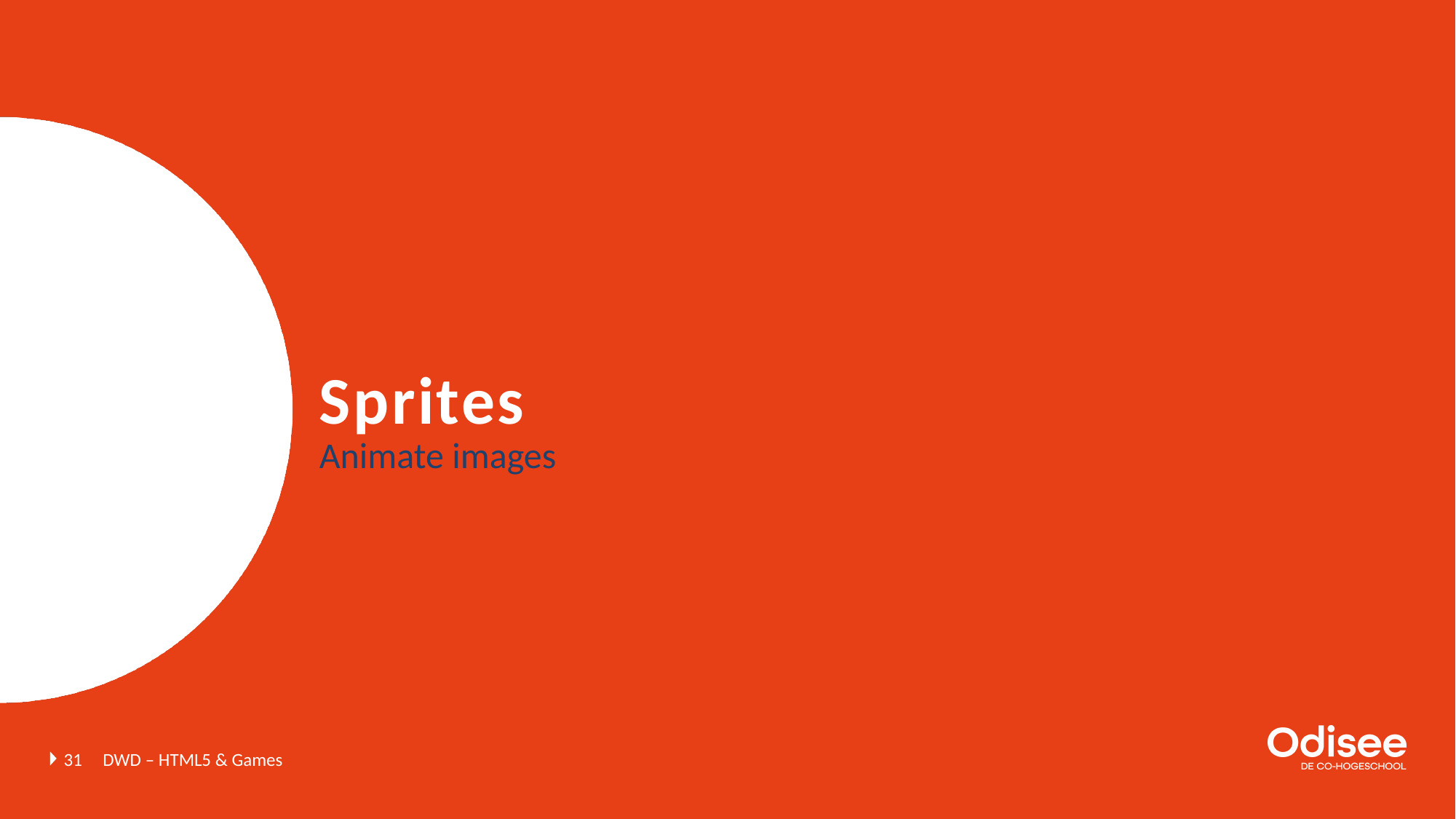

# Sprites
Animate images
31
DWD – HTML5 & Games